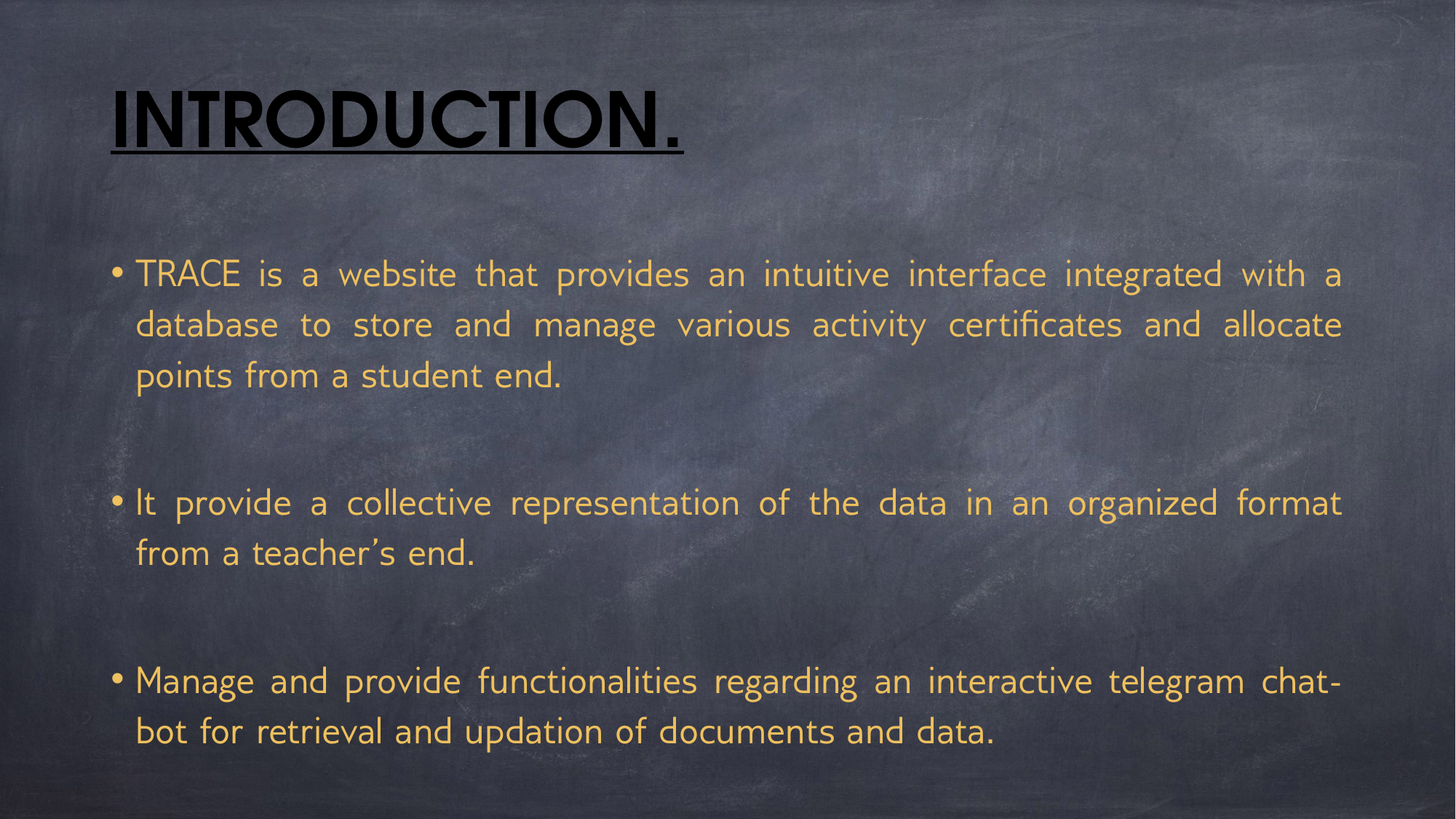

# INTRODUCTION.
TRACE is a website that provides an intuitive interface integrated with a database to store and manage various activity certificates and allocate points from a student end.

It provide a collective representation of the data in an organized format from a teacher’s end.

Manage and provide functionalities regarding an interactive telegram chat-bot for retrieval and updation of documents and data.